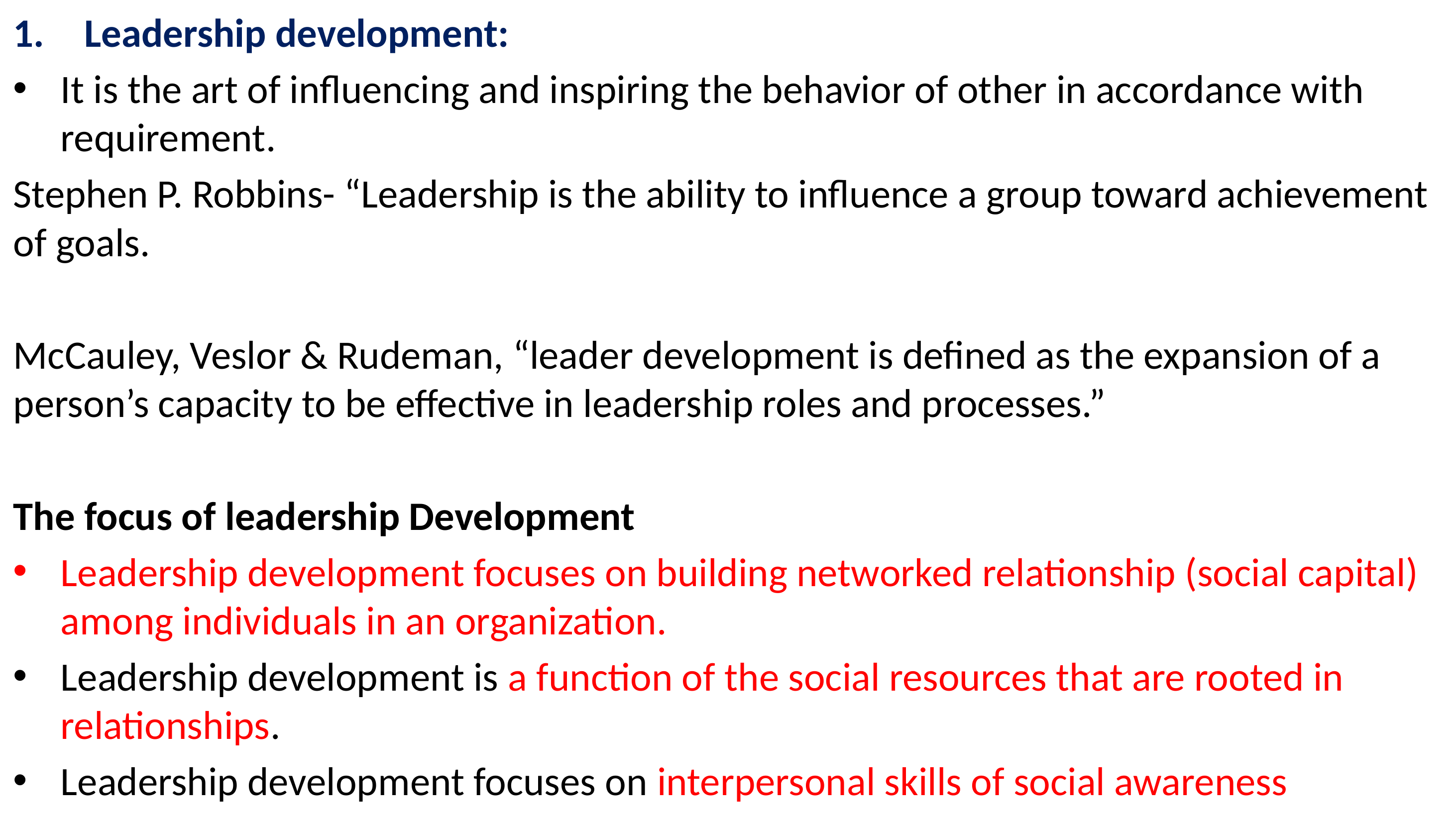

Leadership development:
It is the art of influencing and inspiring the behavior of other in accordance with requirement.
Stephen P. Robbins- “Leadership is the ability to influence a group toward achievement of goals.

McCauley, Veslor & Rudeman, “leader development is defined as the expansion of a person’s capacity to be effective in leadership roles and processes.”

The focus of leadership Development
Leadership development focuses on building networked relationship (social capital) among individuals in an organization.
Leadership development is a function of the social resources that are rooted in relationships.
Leadership development focuses on interpersonal skills of social awareness